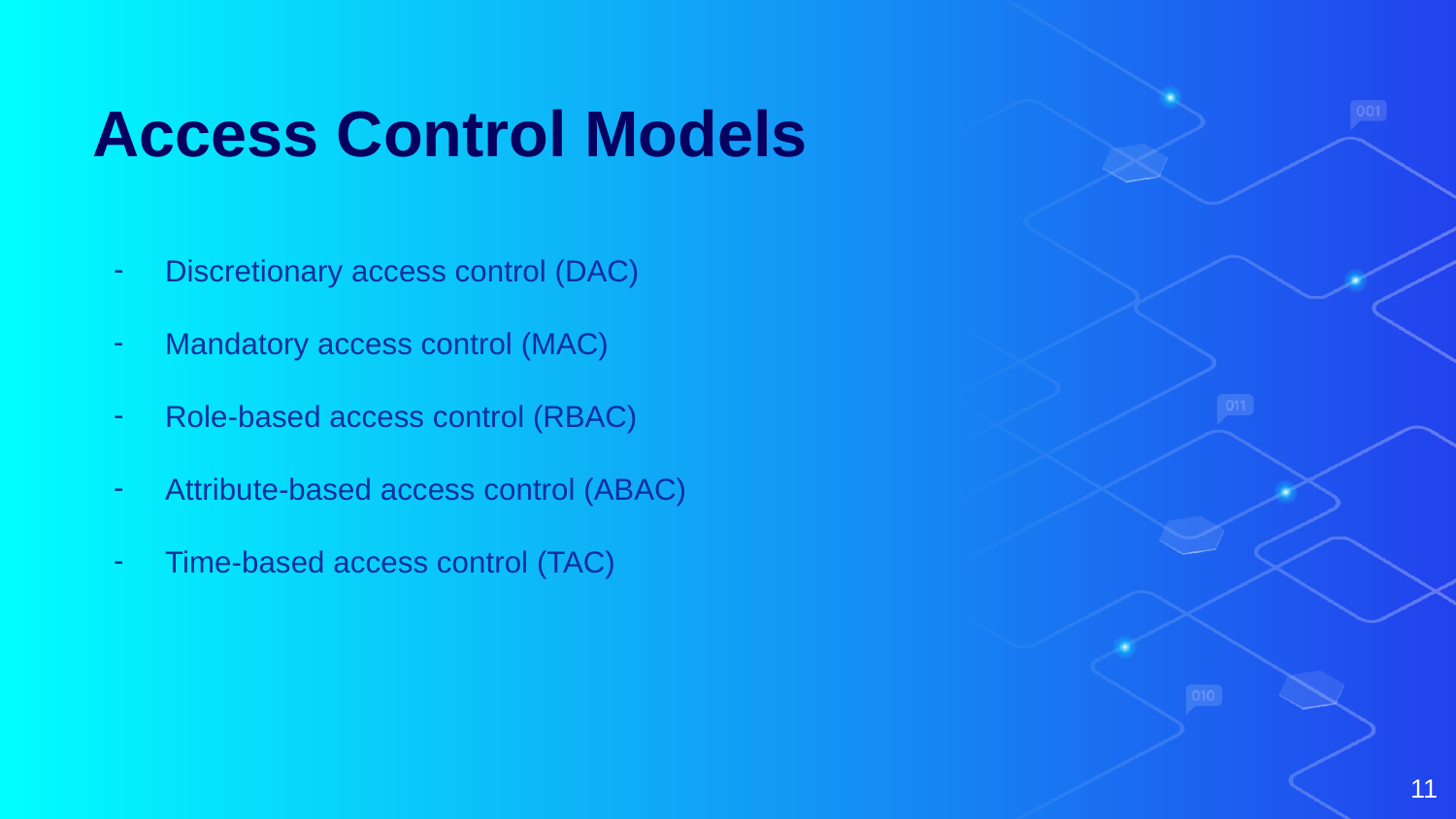

# Access Control Models
Discretionary access control (DAC)
Mandatory access control (MAC)
Role-based access control (RBAC)
Attribute-based access control (ABAC)
Time-based access control (TAC)
11